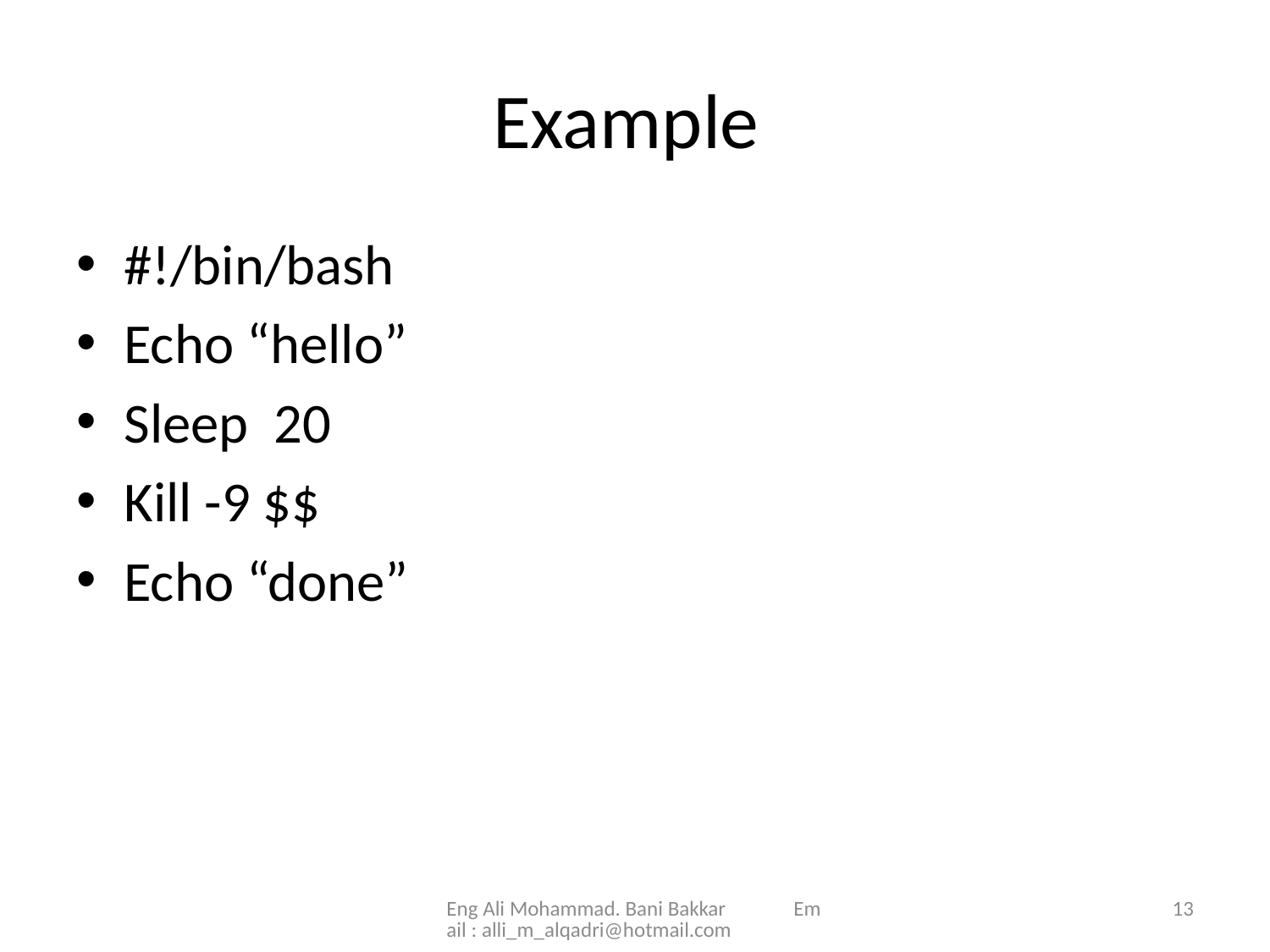

# Example
#!/bin/bash
Echo “hello”
Sleep  20
Kill -9 $$
Echo “done”
Eng Ali Mohammad. Bani Bakkar              Email : alli_m_alqadri@hotmail.com
13